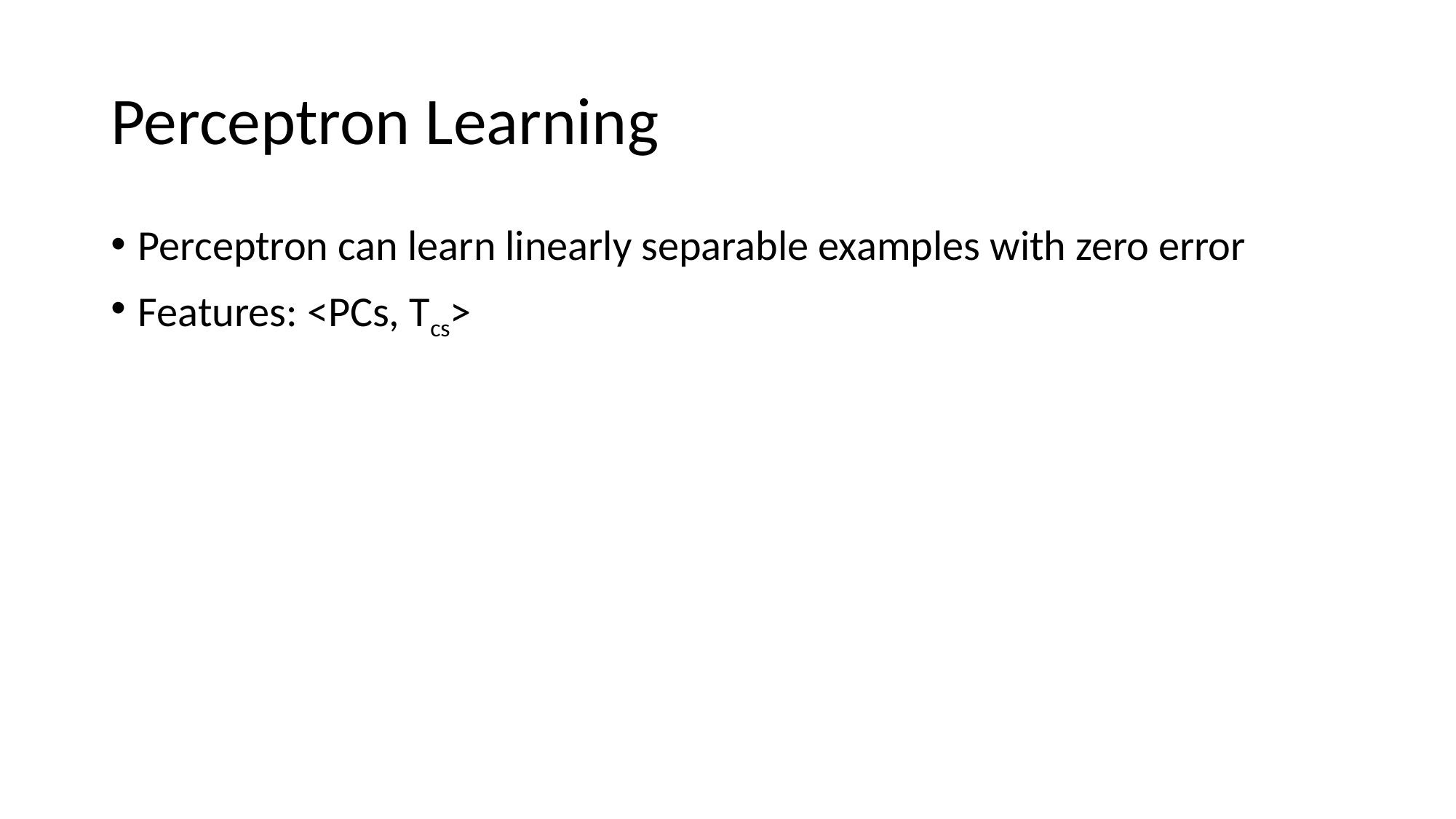

# Perceptron Learning
Perceptron can learn linearly separable examples with zero error
Features: <PCs, Tcs>